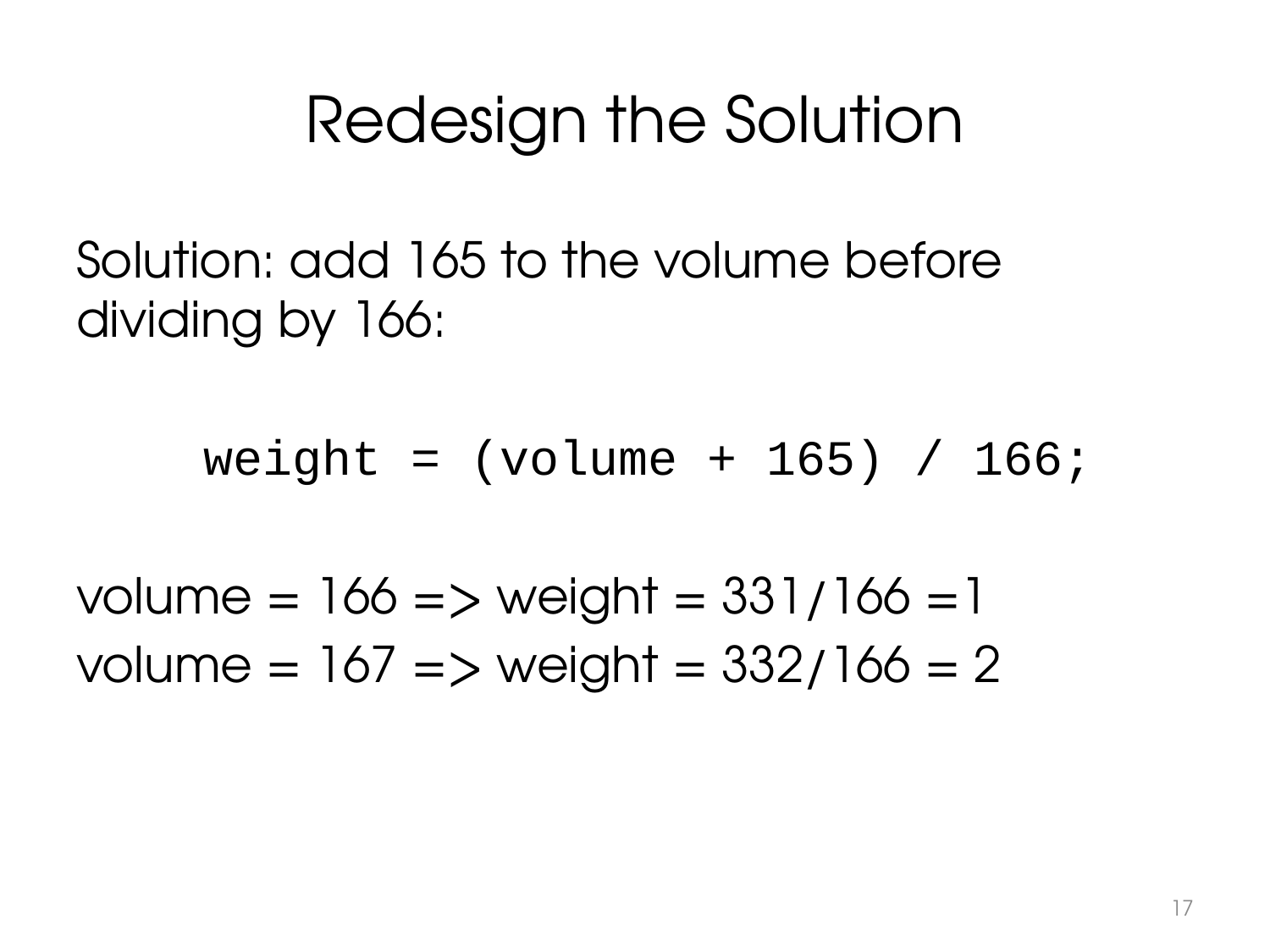

# Redesign the Solution
Solution: add 165 to the volume before dividing by 166:

	weight = (volume + 165) / 166;

volume = 166 => weight = 331/166 =1
volume = 167 => weight = 332/166 = 2
17